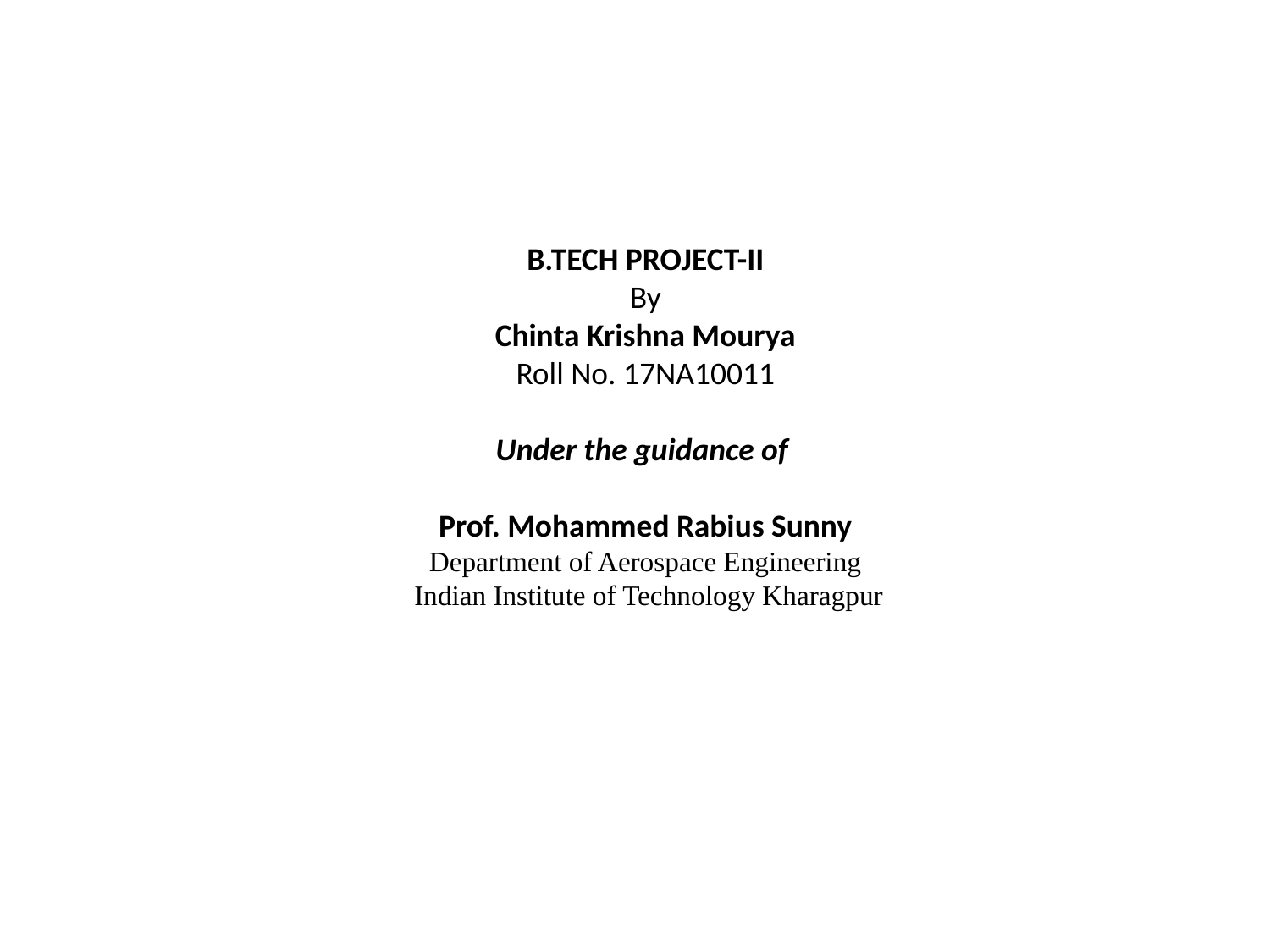

B.TECH PROJECT-II
By
Chinta Krishna Mourya
Roll No. 17NA10011

Under the guidance of

Prof. Mohammed Rabius Sunny
Department of Aerospace Engineering
 Indian Institute of Technology Kharagpur